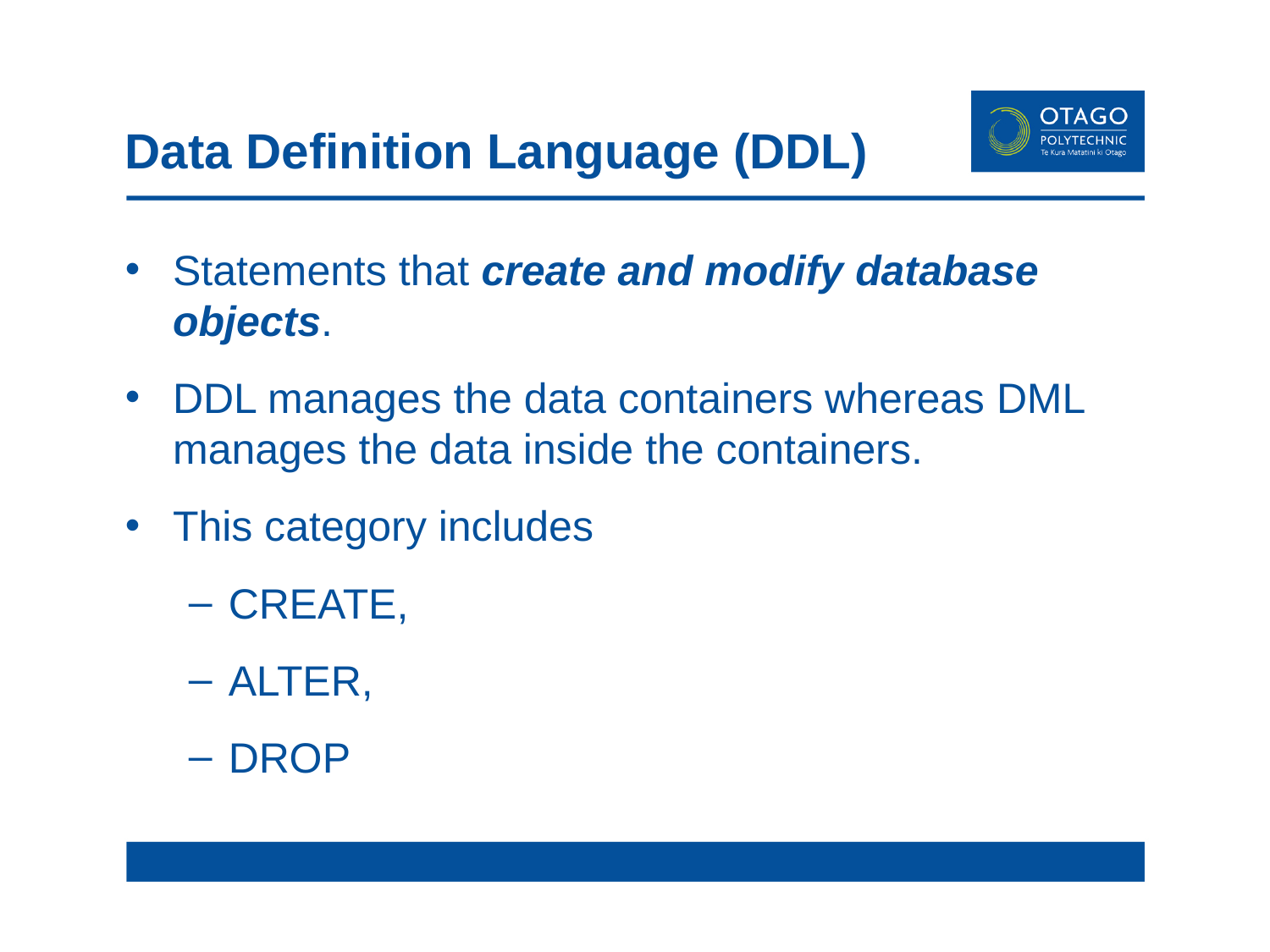

# Data Definition Language (DDL)
Statements that create and modify database objects.
DDL manages the data containers whereas DML manages the data inside the containers.
This category includes
CREATE,
ALTER,
DROP